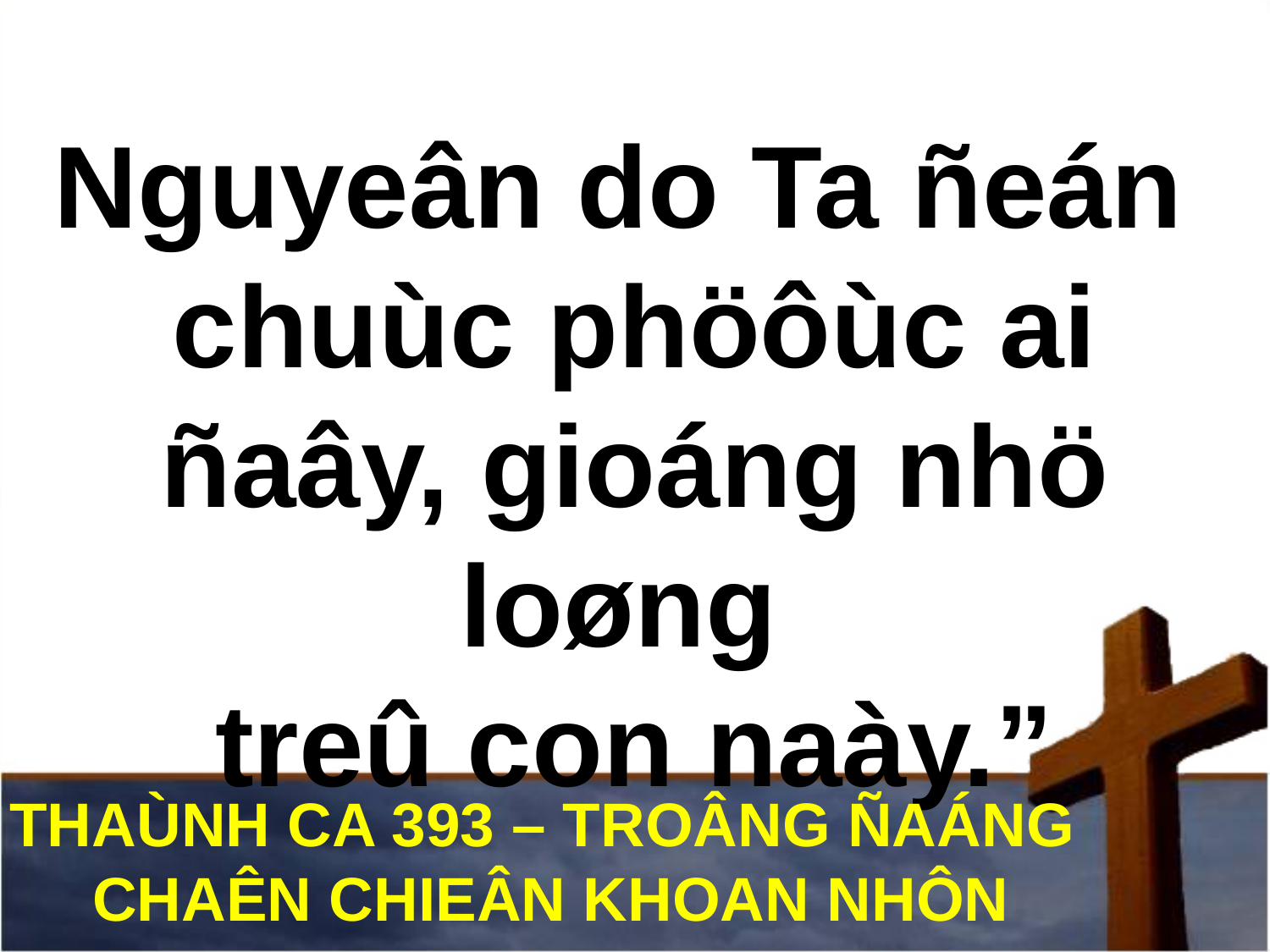

Nguyeân do Ta ñeán
chuùc phöôùc ai ñaây, gioáng nhö loøng
treû con naày.”
THAÙNH CA 393 – TROÂNG ÑAÁNG
CHAÊN CHIEÂN KHOAN NHÔN